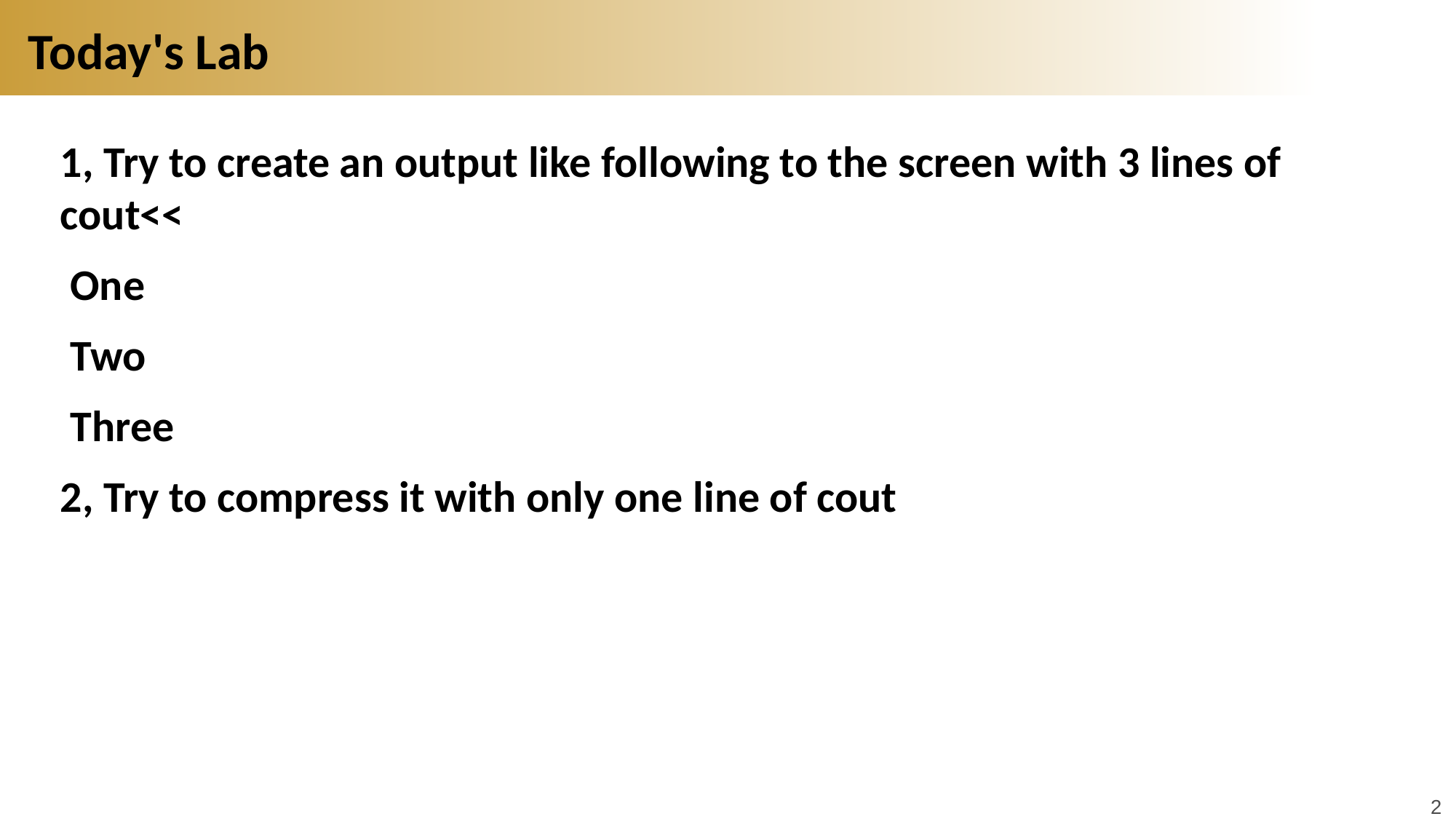

# Today's Lab
1, Try to create an output like following to the screen with 3 lines of cout<<
 One
 Two
 Three
2, Try to compress it with only one line of cout

22